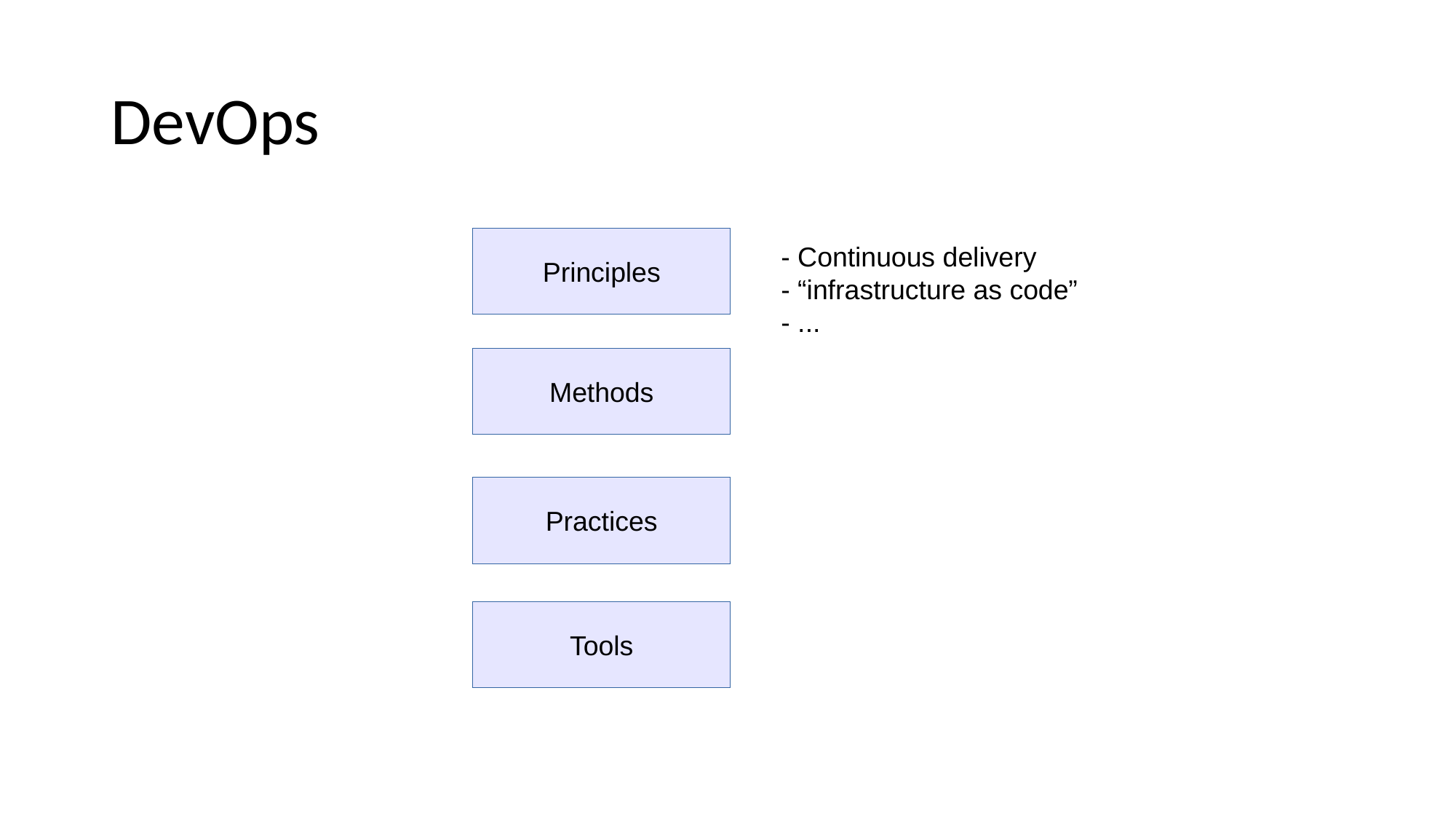

# DevOps
Principles
- Continuous delivery
- “infrastructure as code”
- ...
Methods
Practices
Tools